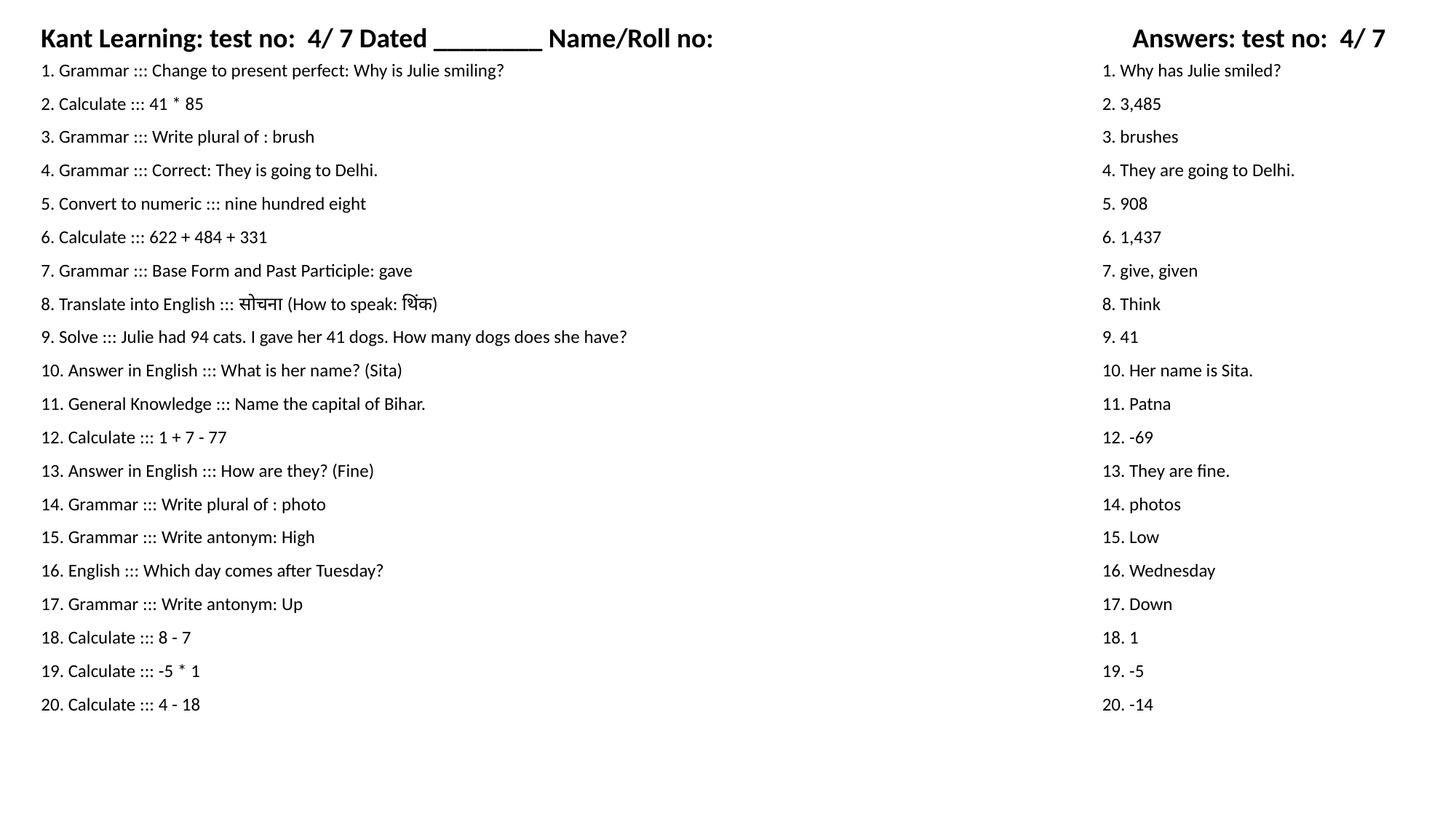

Kant Learning: test no:  4/ 7 Dated ________ Name/Roll no:
Answers: test no:  4/ 7
1. Grammar ::: Change to present perfect: Why is Julie smiling?
1. Why has Julie smiled?
2. Calculate ::: 41 * 85
2. 3,485
3. Grammar ::: Write plural of : brush
3. brushes
4. Grammar ::: Correct: They is going to Delhi.
4. They are going to Delhi.
5. Convert to numeric ::: nine hundred eight
5. 908
6. Calculate ::: 622 + 484 + 331
6. 1,437
7. Grammar ::: Base Form and Past Participle: gave
7. give, given
8. Translate into English ::: सोचना (How to speak: थिंक)
8. Think
9. Solve ::: Julie had 94 cats. I gave her 41 dogs. How many dogs does she have?
9. 41
10. Answer in English ::: What is her name? (Sita)
10. Her name is Sita.
11. General Knowledge ::: Name the capital of Bihar.
11. Patna
12. Calculate ::: 1 + 7 - 77
12. -69
13. Answer in English ::: How are they? (Fine)
13. They are fine.
14. Grammar ::: Write plural of : photo
14. photos
15. Grammar ::: Write antonym: High
15. Low
16. English ::: Which day comes after Tuesday?
16. Wednesday
17. Grammar ::: Write antonym: Up
17. Down
18. Calculate ::: 8 - 7
18. 1
19. Calculate ::: -5 * 1
19. -5
20. Calculate ::: 4 - 18
20. -14